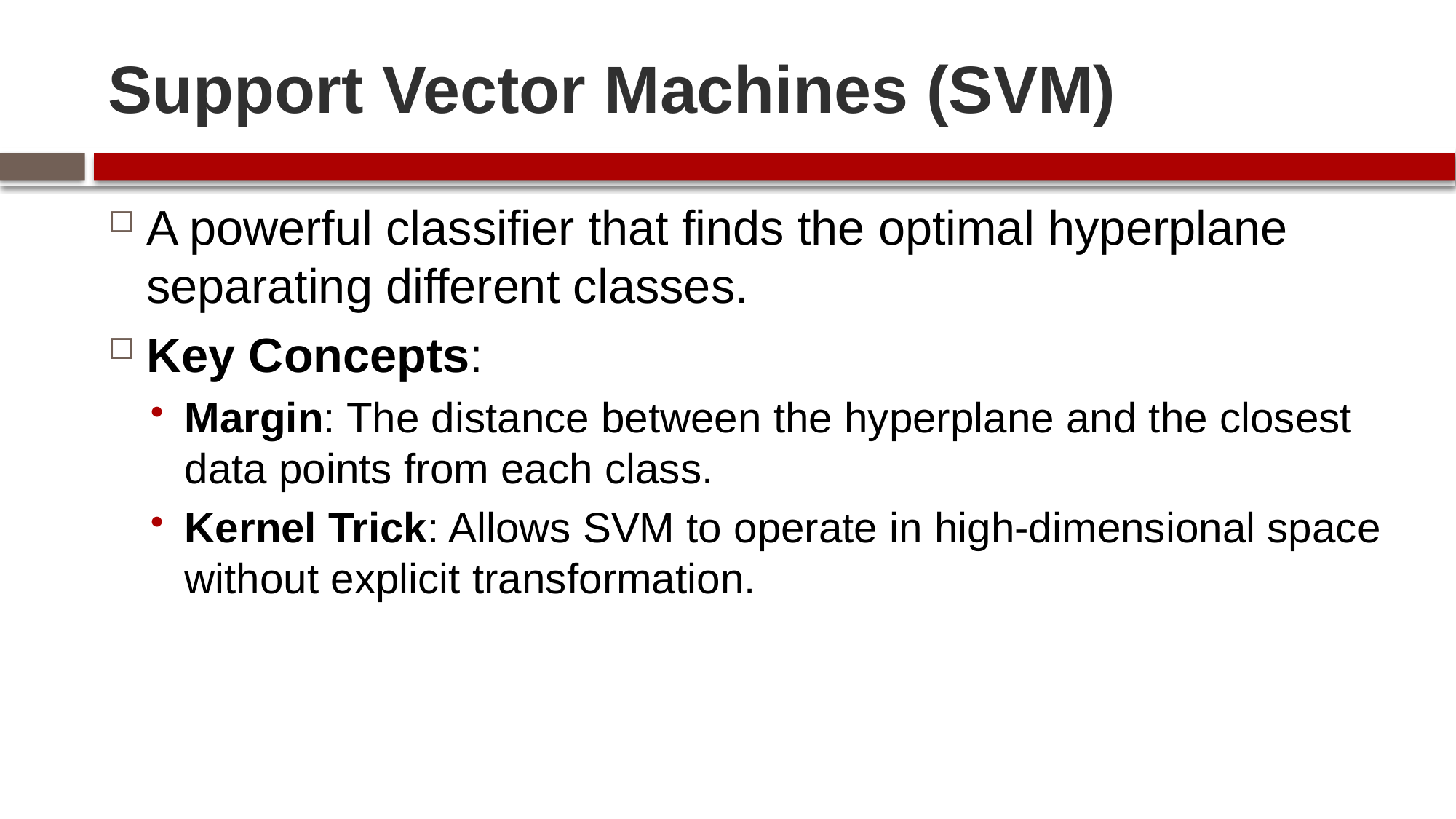

# Support Vector Machines (SVM)
A powerful classifier that finds the optimal hyperplane separating different classes.
Key Concepts:
Margin: The distance between the hyperplane and the closest data points from each class.
Kernel Trick: Allows SVM to operate in high-dimensional space without explicit transformation.